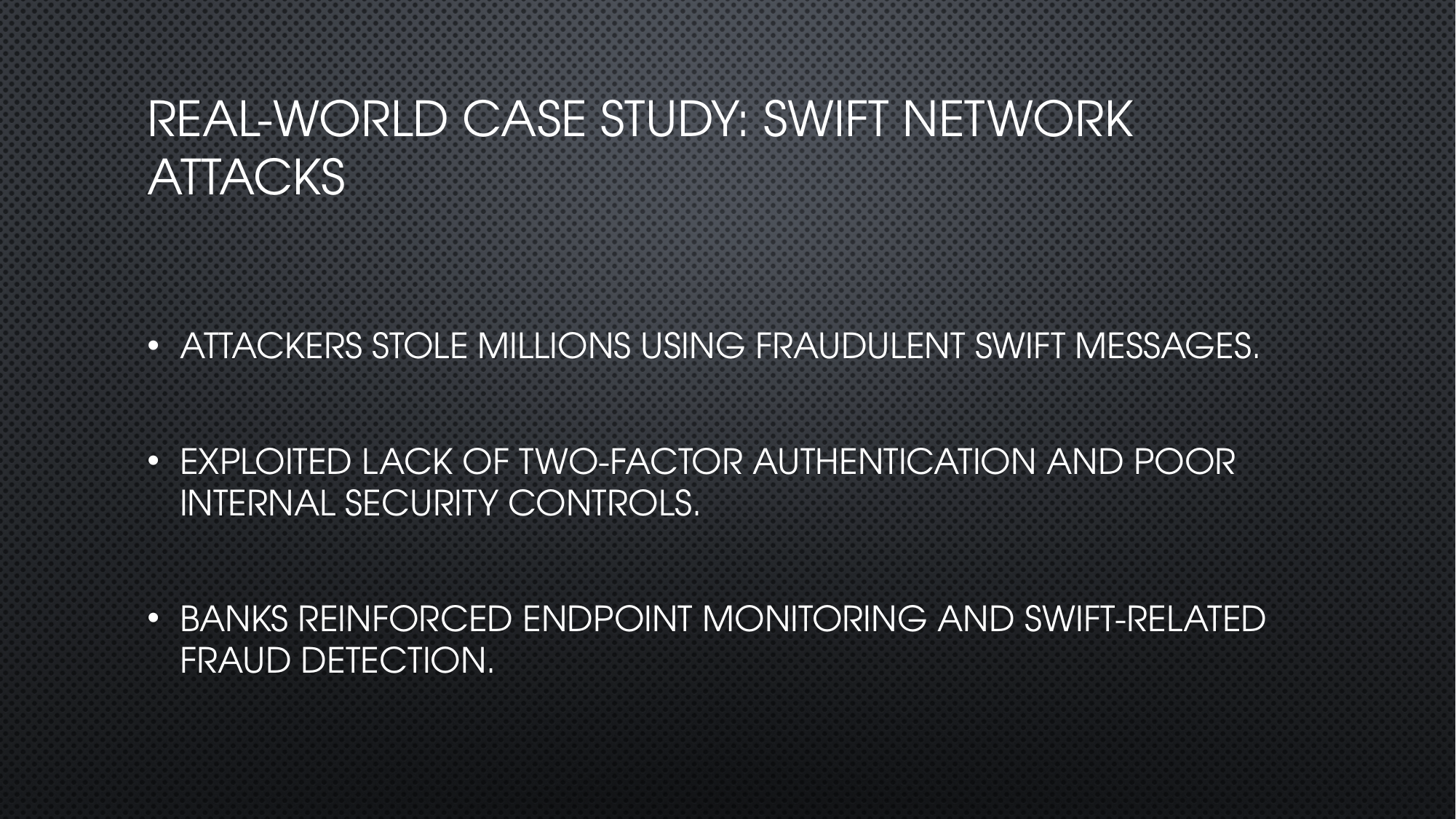

# REAL-WORLD CASE STUDY: SWIFT NETWORK ATTACKS
Attackers stole millions using fraudulent SWIFT messages.

Exploited lack of two-factor authentication and poor internal security controls.

Banks reinforced endpoint monitoring and SWIFT-related fraud detection.